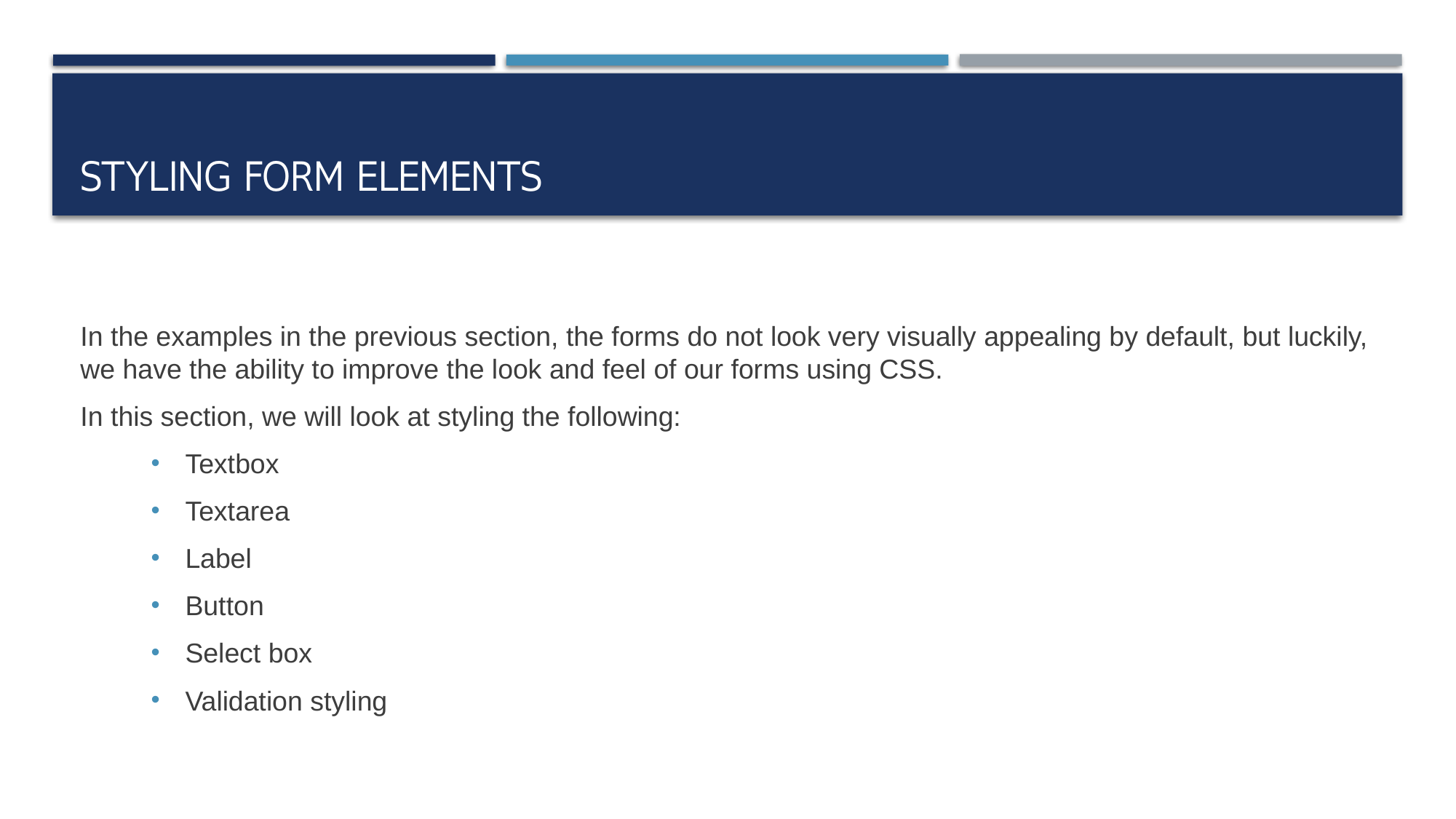

# Styling Form Elements
In the examples in the previous section, the forms do not look very visually appealing by default, but luckily, we have the ability to improve the look and feel of our forms using CSS.
In this section, we will look at styling the following:
Textbox
Textarea
Label
Button
Select box
Validation styling